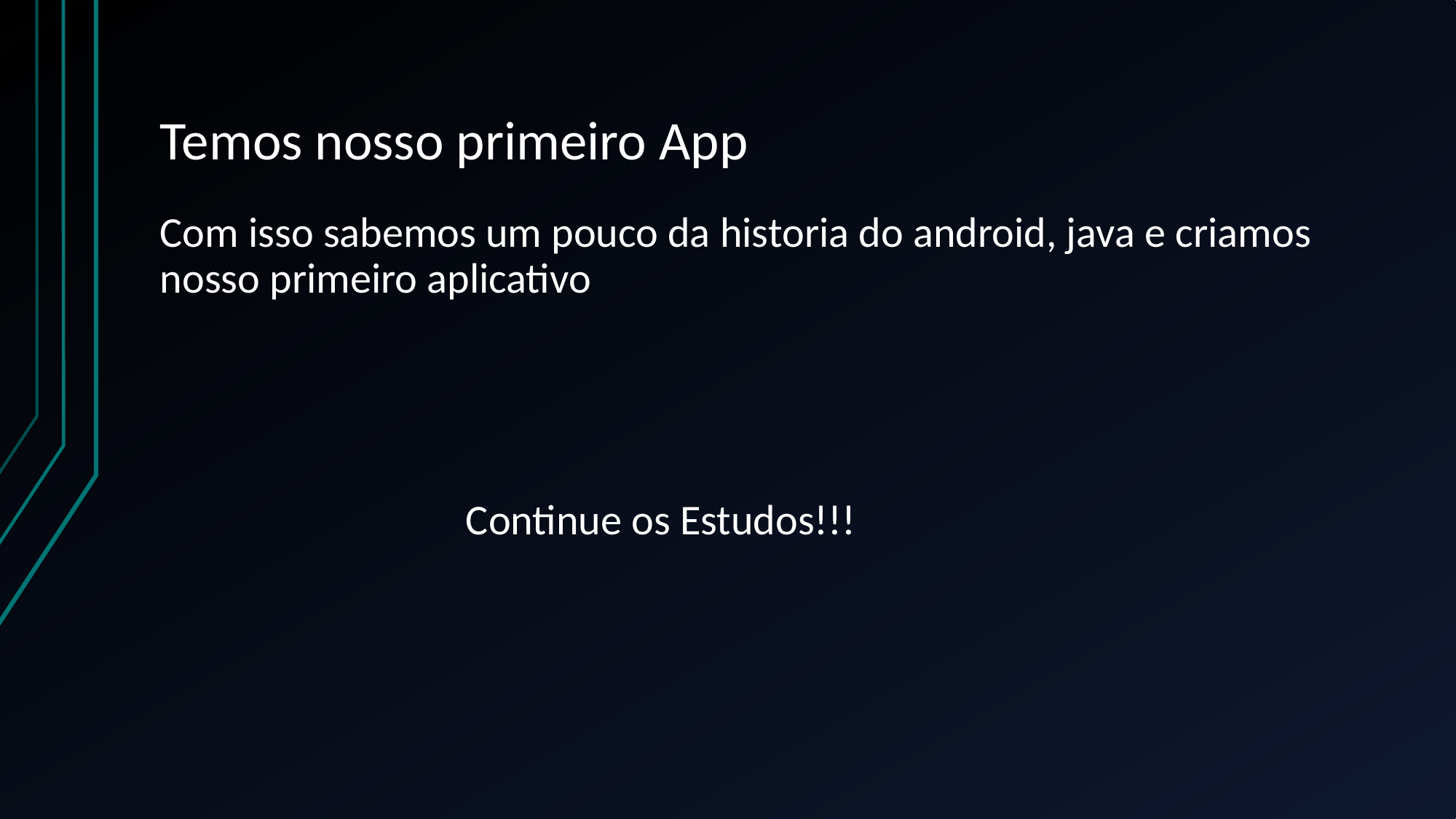

# Temos nosso primeiro App
Com isso sabemos um pouco da historia do android, java e criamos nosso primeiro aplicativo
Continue os Estudos!!!